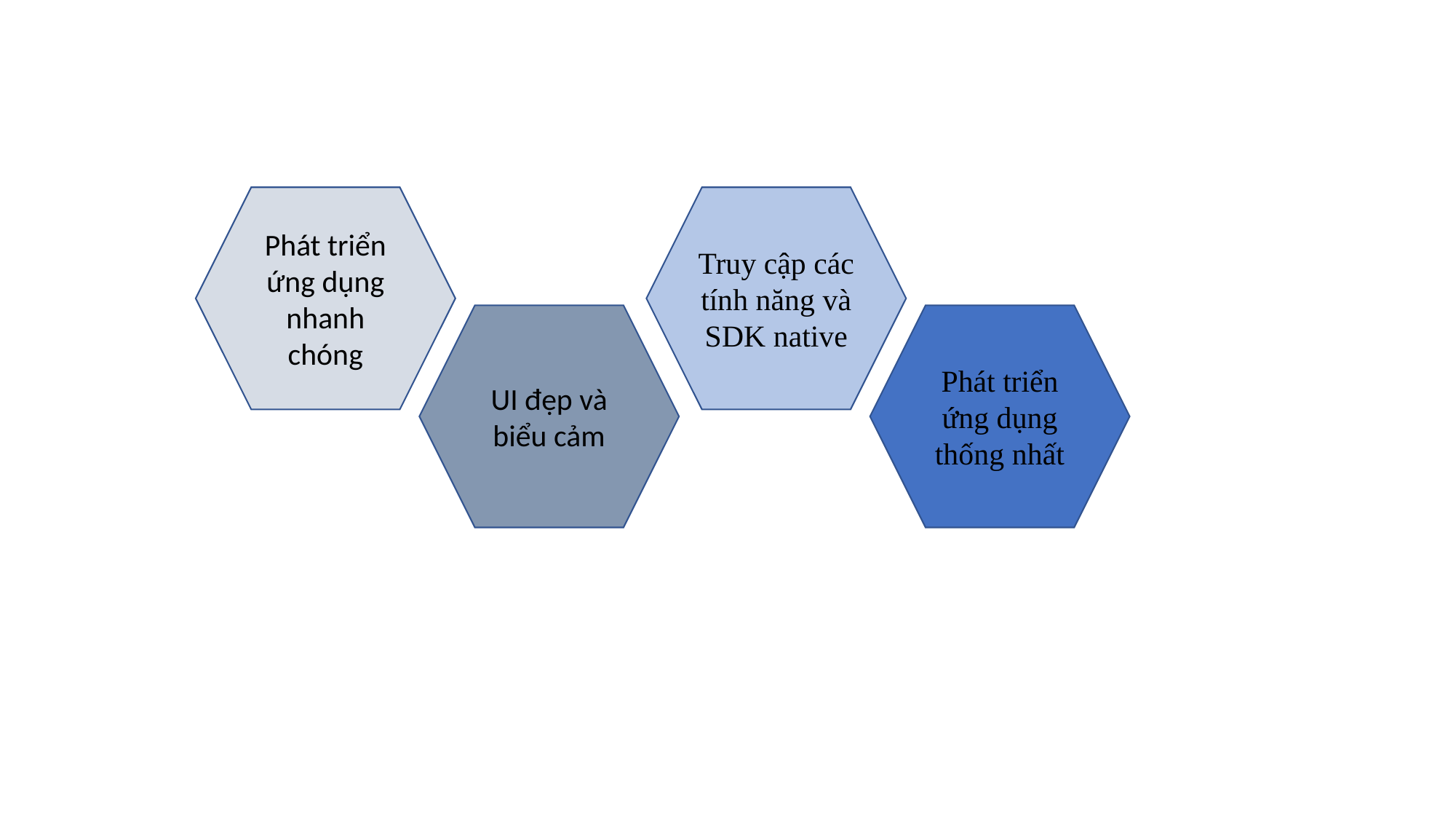

Phát triển ứng dụng nhanh chóng
Truy cập các tính năng và SDK native
UI đẹp và biểu cảm
Phát triển ứng dụng thống nhất